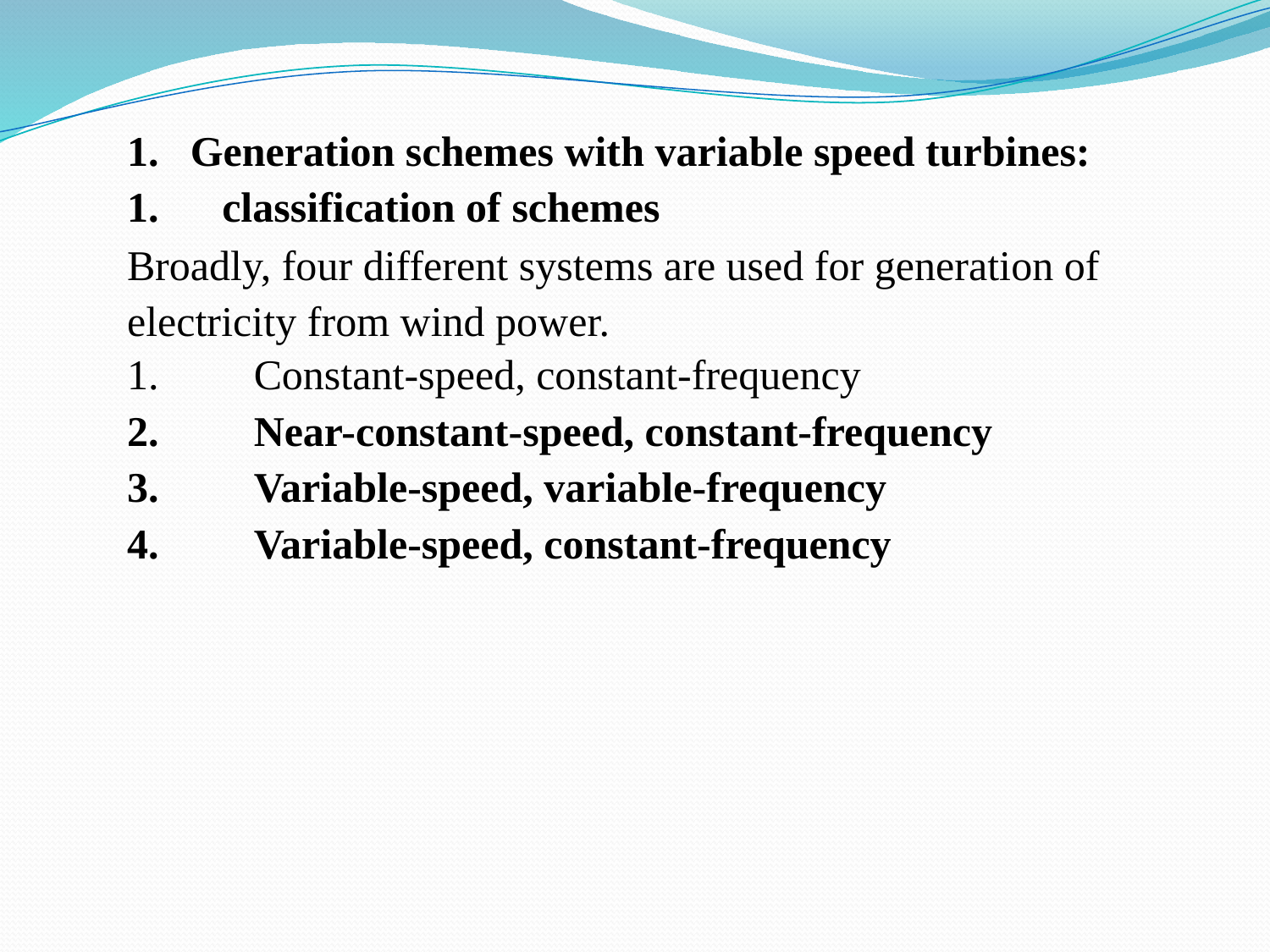

Generation schemes with variable speed turbines:
classification of schemes
Broadly, four different systems are used for generation of  electricity from wind power.
Constant-speed, constant-frequency
Near-constant-speed, constant-frequency
Variable-speed, variable-frequency
Variable-speed, constant-frequency